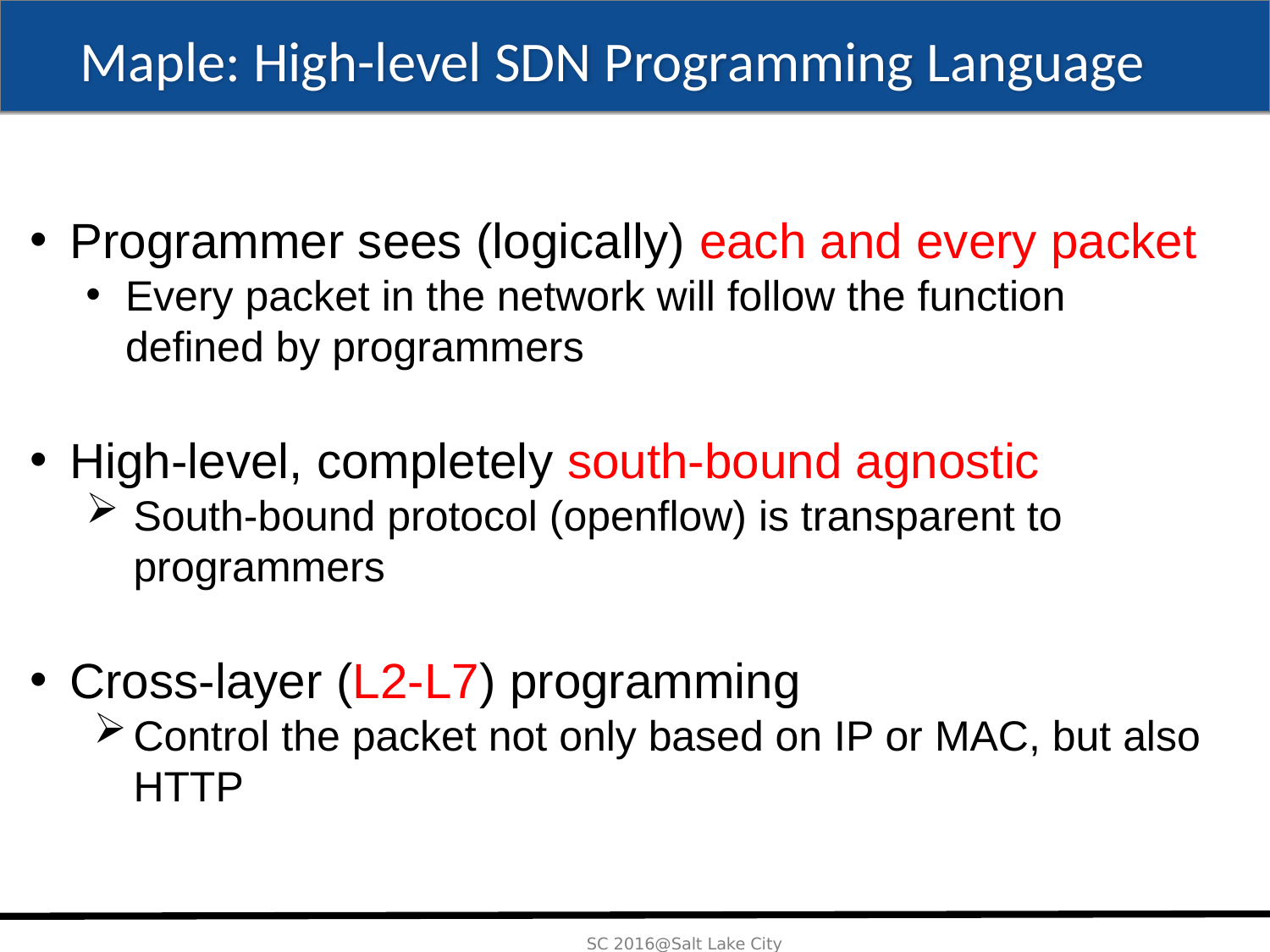

# Maple: High-level SDN Programming Language
Programmer sees (logically) each and every packet
Every packet in the network will follow the function defined by programmers

High-level, completely south-bound agnostic
South-bound protocol (openflow) is transparent to programmers

Cross-layer (L2-L7) programming
Control the packet not only based on IP or MAC, but also HTTP